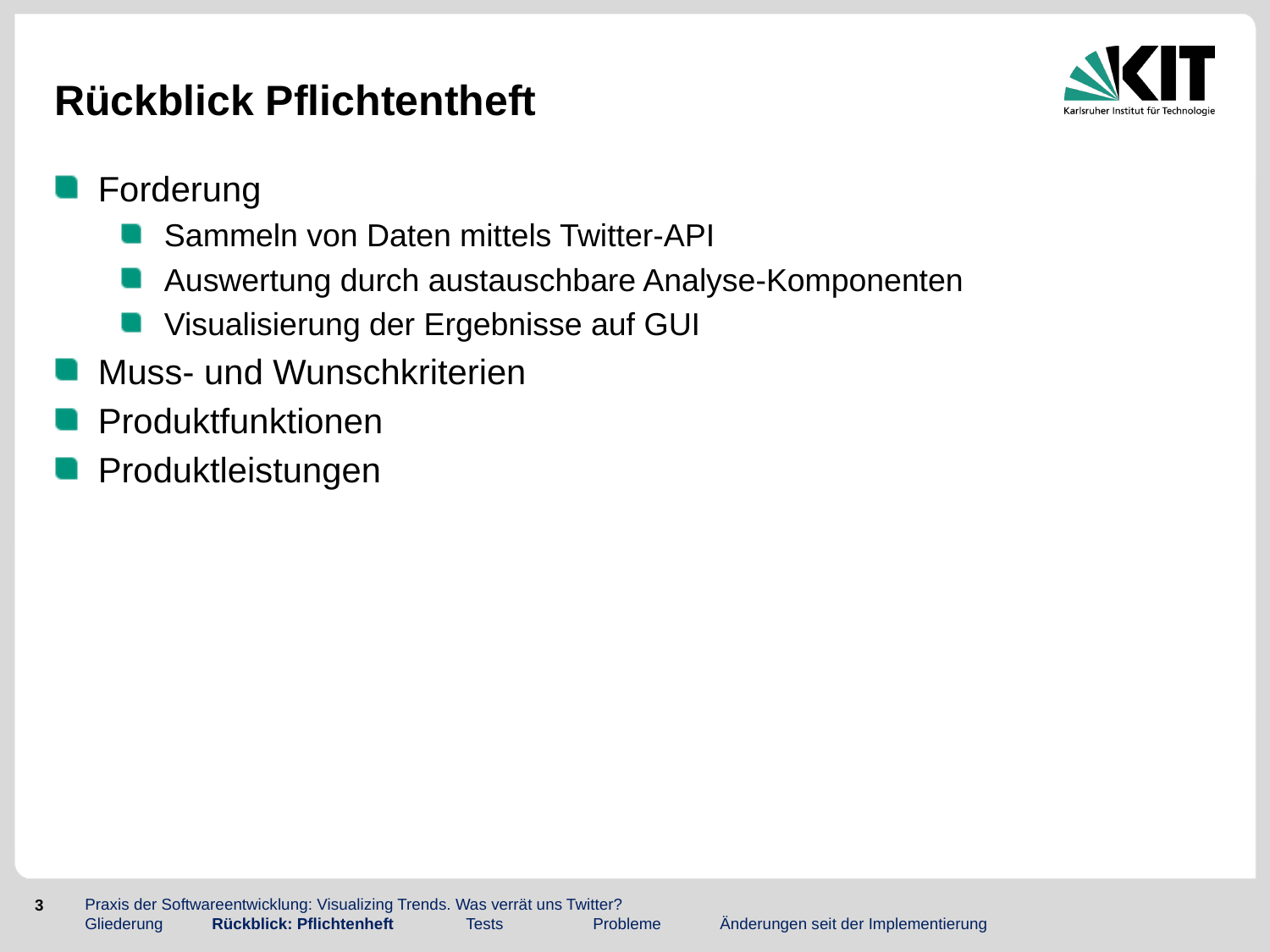

# Rückblick Pflichtentheft
Forderung
Sammeln von Daten mittels Twitter-API
Auswertung durch austauschbare Analyse-Komponenten
Visualisierung der Ergebnisse auf GUI
Muss- und Wunschkriterien
Produktfunktionen
Produktleistungen

Praxis der Softwareentwicklung: Visualizing Trends. Was verrät uns Twitter?
Gliederung	Rückblick: Pflichtenheft	Tests	Probleme	Änderungen seit der Implementierung